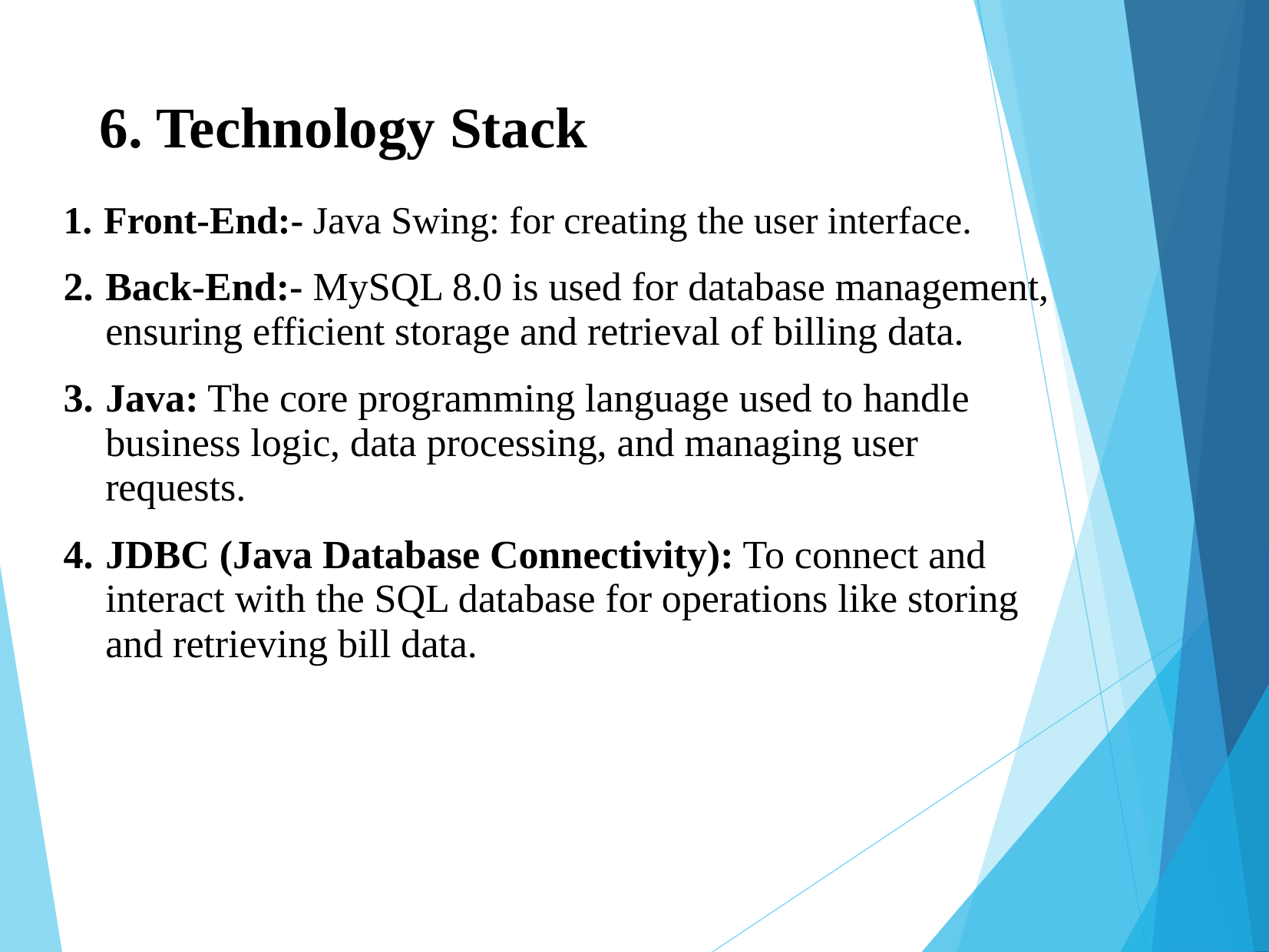

6. Technology Stack
Front-End:- Java Swing: for creating the user interface.
Back-End:- MySQL 8.0 is used for database management, ensuring efficient storage and retrieval of billing data.
Java: The core programming language used to handle business logic, data processing, and managing user requests.
JDBC (Java Database Connectivity): To connect and interact with the SQL database for operations like storing and retrieving bill data.